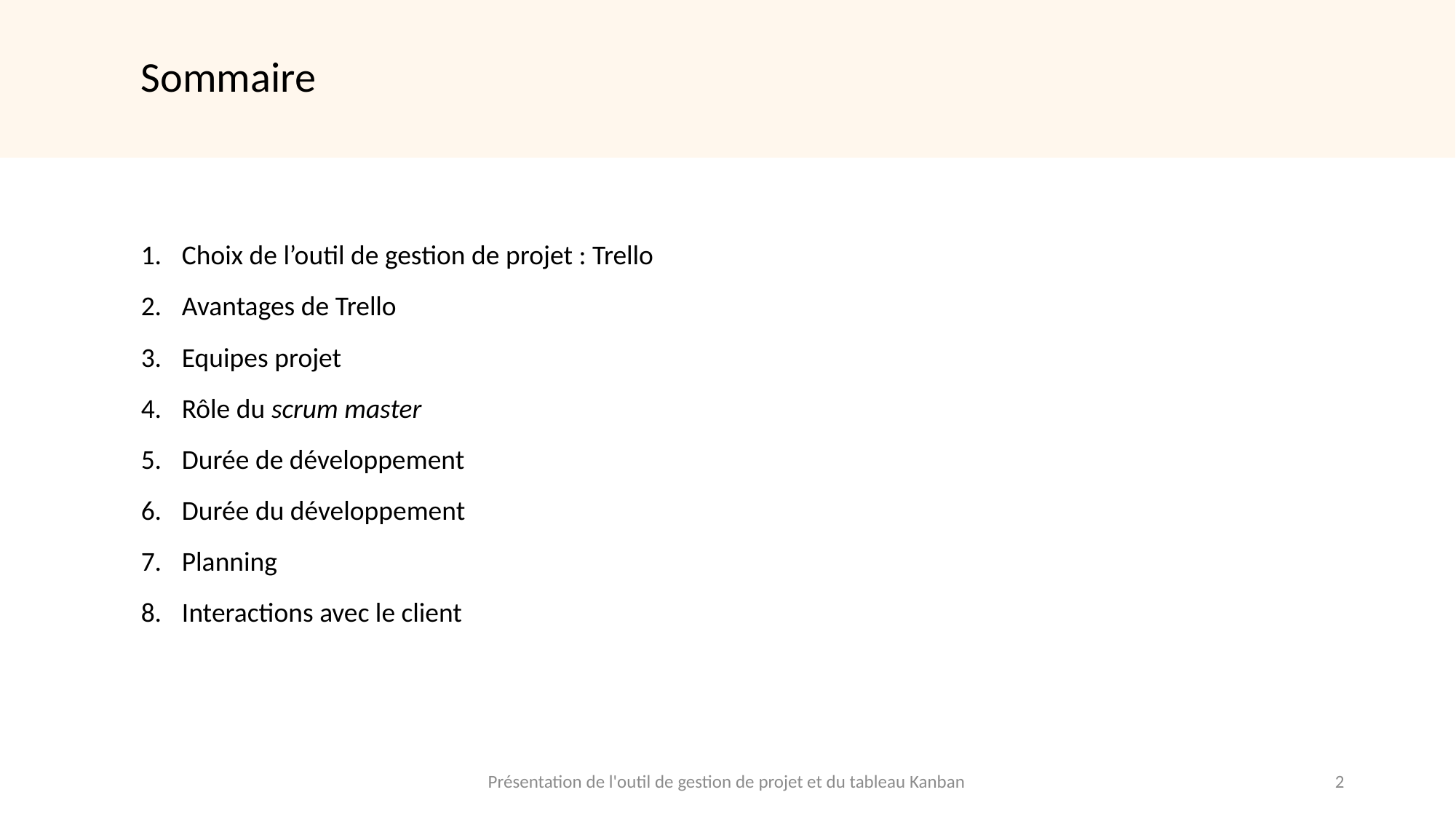

Sommaire
Choix de l’outil de gestion de projet : Trello
Avantages de Trello
Equipes projet
Rôle du scrum master
Durée de développement
Durée du développement
Planning
Interactions avec le client
Présentation de l'outil de gestion de projet et du tableau Kanban
2